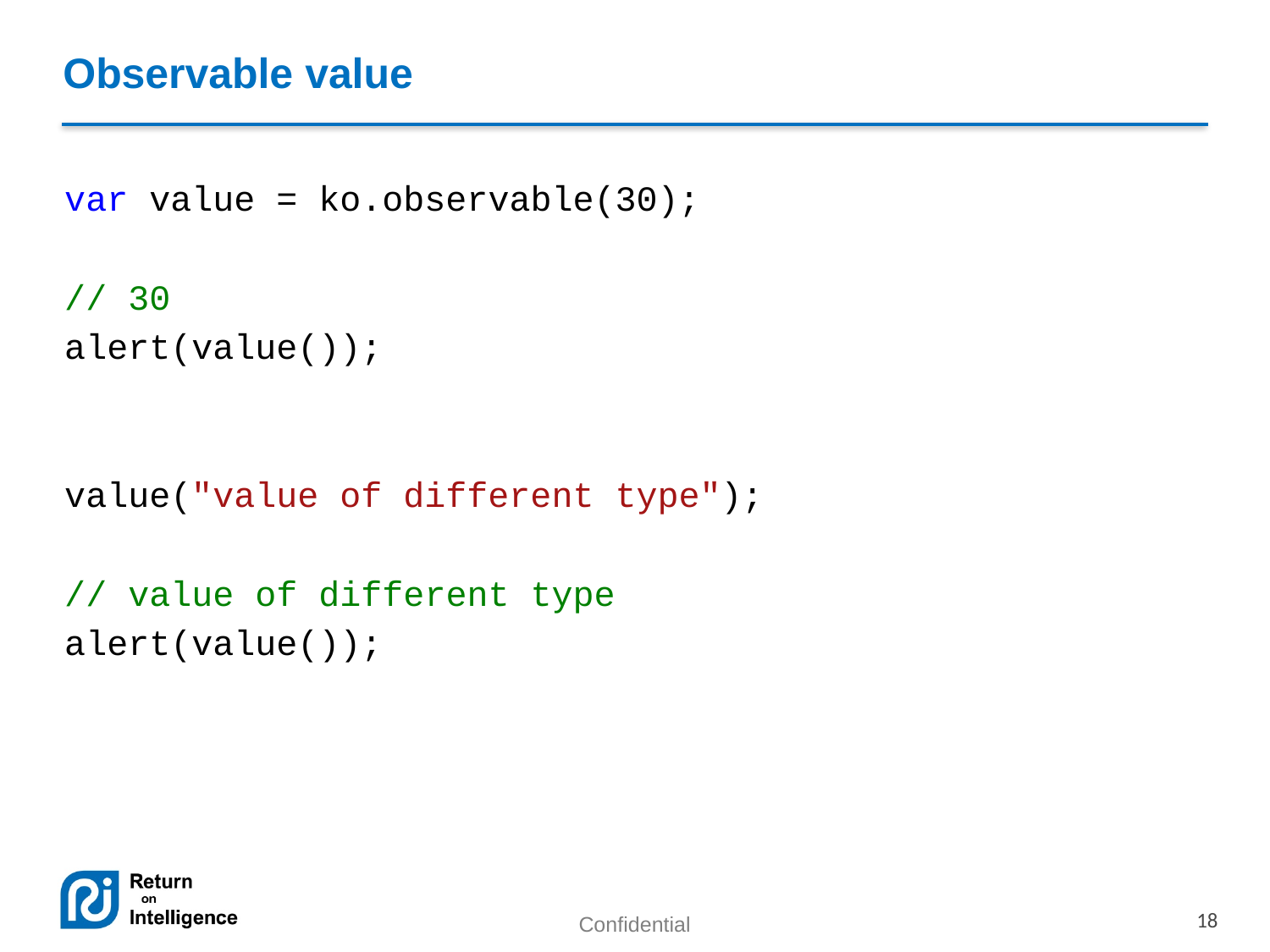

# Observable value
var value = ko.observable(30);

// 30
alert(value());

value("value of different type");

// value of different type
alert(value());